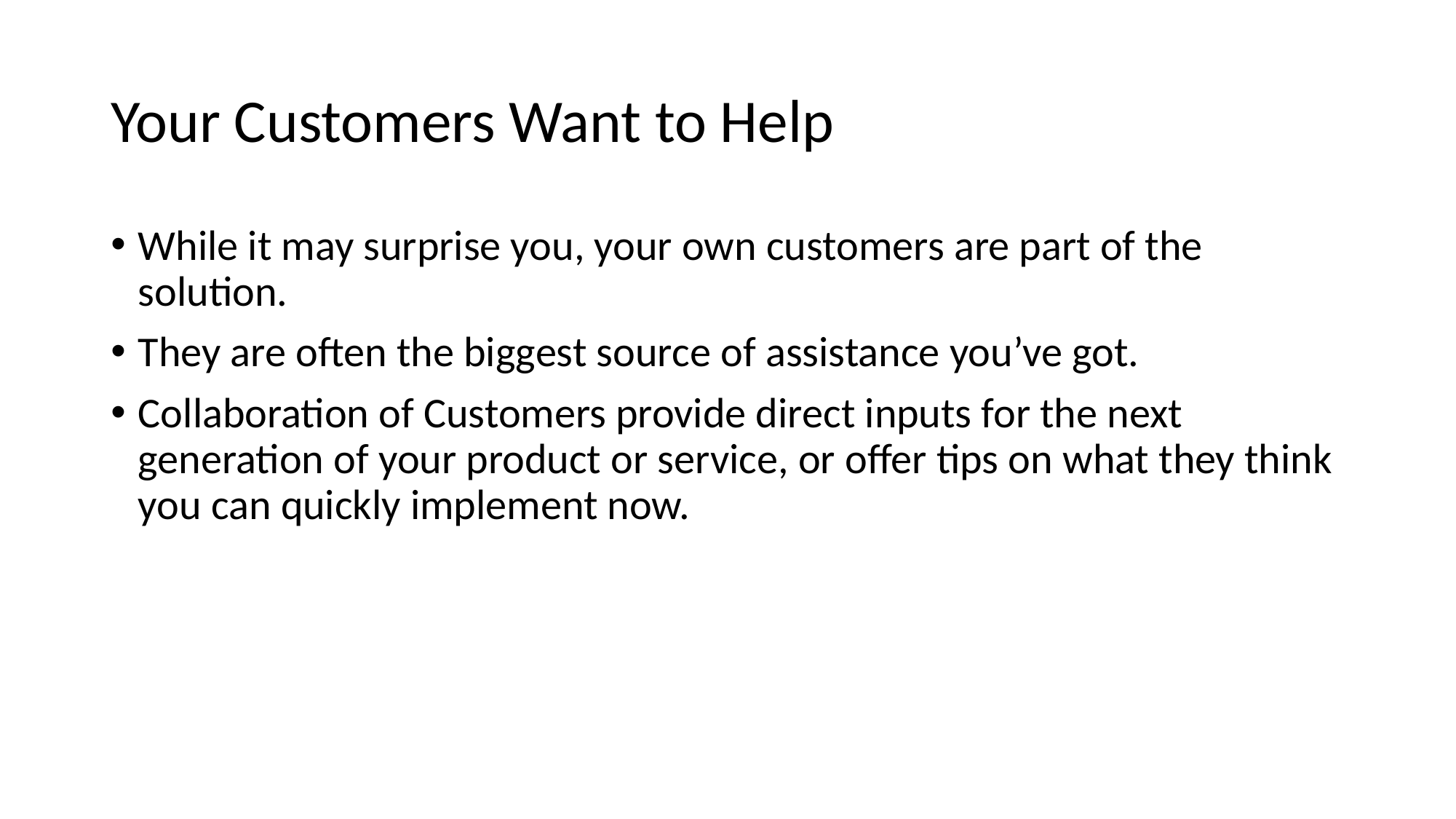

# Your Customers Want to Help
While it may surprise you, your own customers are part of the solution.
They are often the biggest source of assistance you’ve got.
Collaboration of Customers provide direct inputs for the next generation of your product or service, or offer tips on what they think you can quickly implement now.